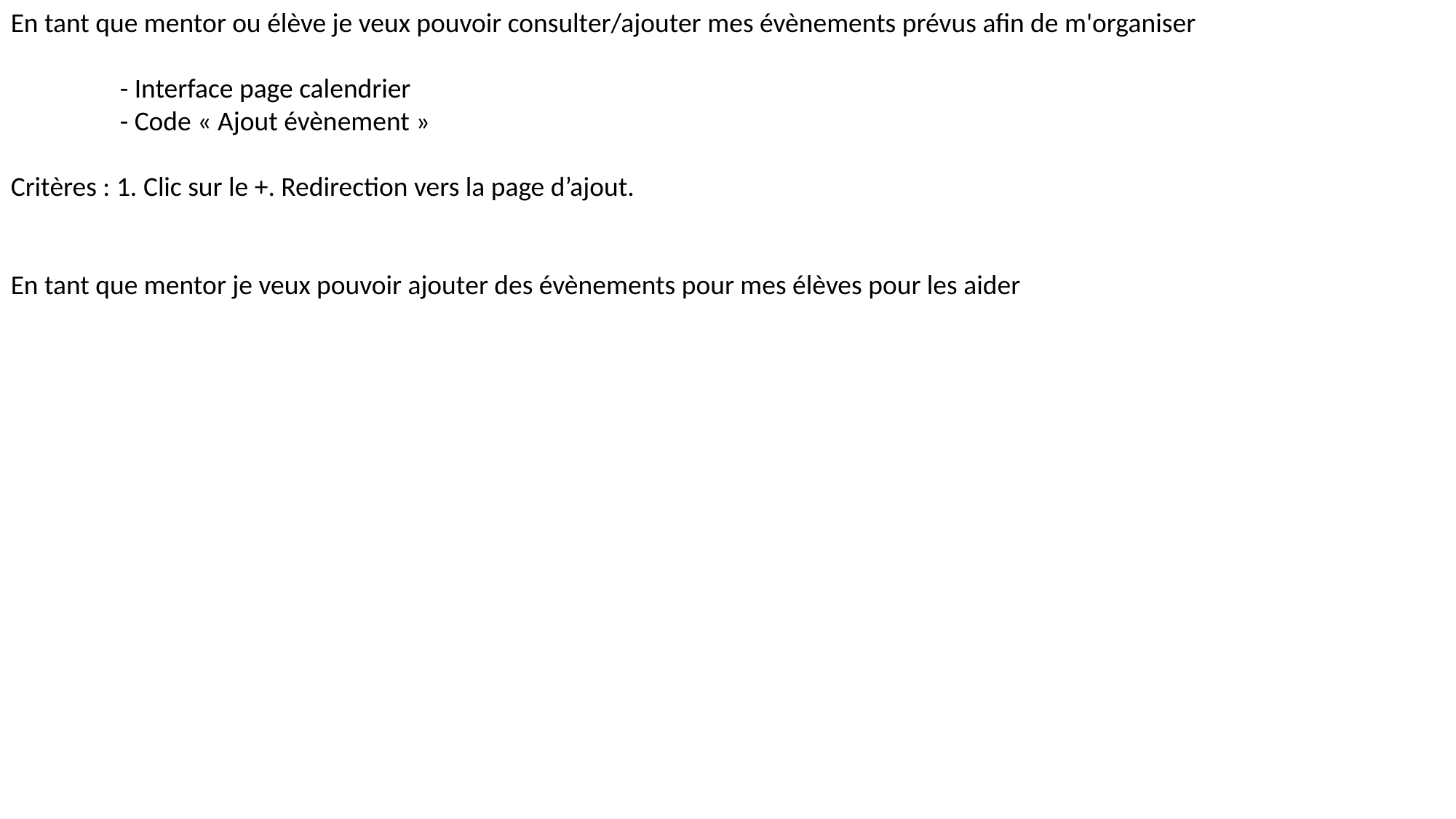

En tant que mentor ou élève je veux pouvoir consulter/ajouter mes évènements prévus afin de m'organiser

	- Interface page calendrier
	- Code « Ajout évènement »

Critères : 1. Clic sur le +. Redirection vers la page d’ajout.

En tant que mentor je veux pouvoir ajouter des évènements pour mes élèves pour les aider